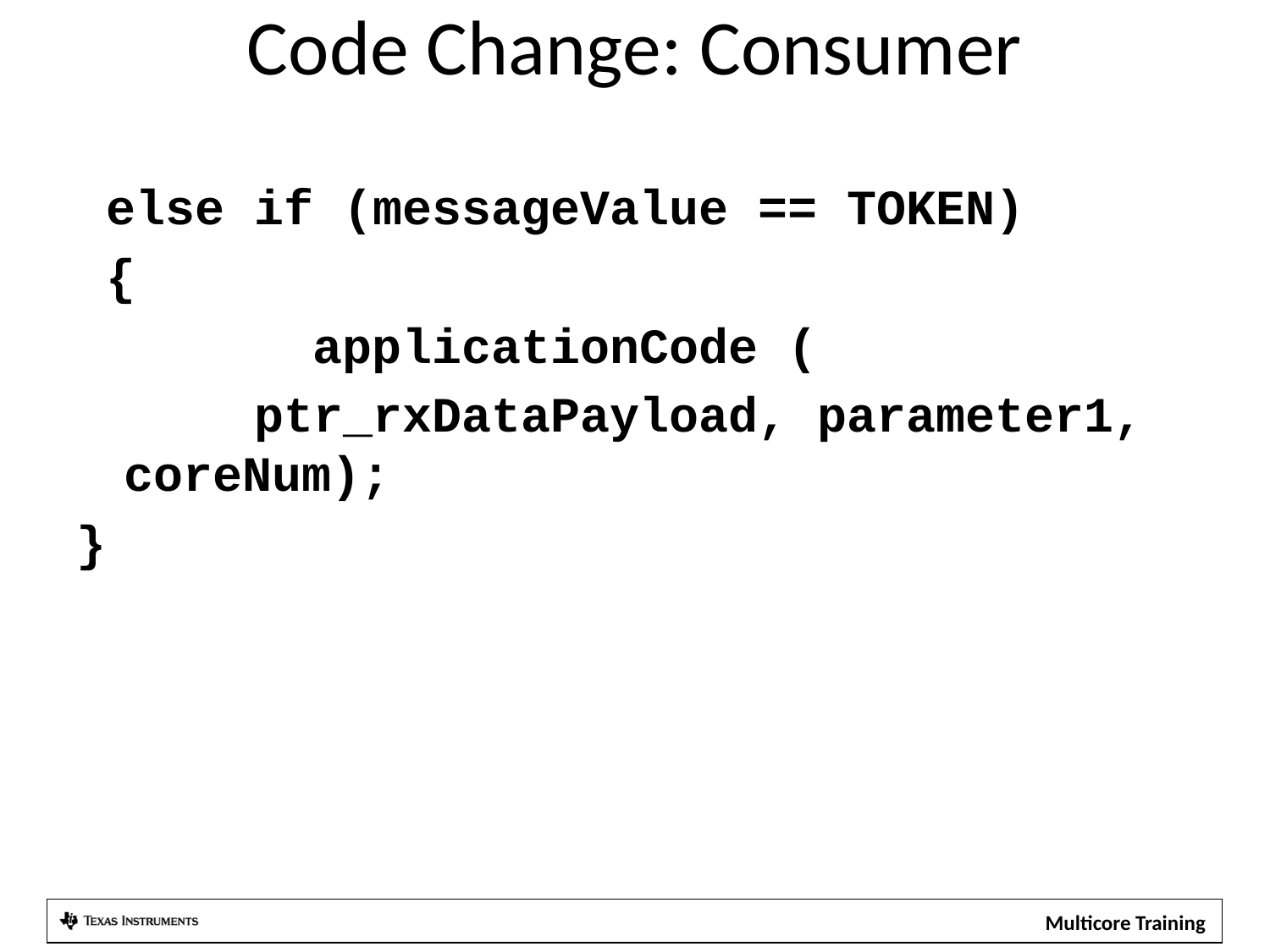

Code Change: Consumer
 else if (messageValue == TOKEN)
 {
        applicationCode (
      ptr_rxDataPayload, parameter1,  coreNum);
}